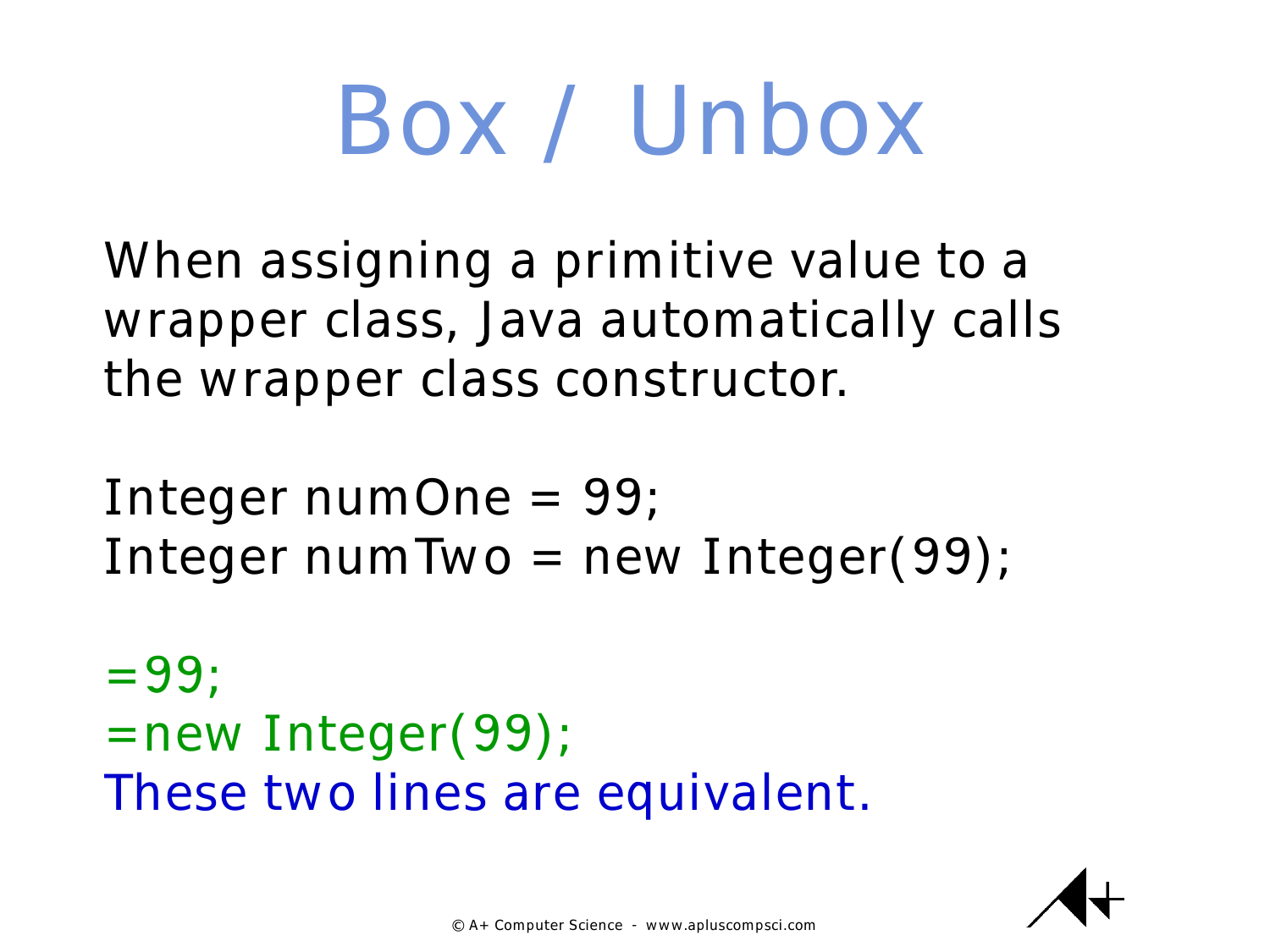

Box / Unbox
When assigning a primitive value to a
wrapper class, Java automatically calls
the wrapper class constructor.

Integer numOne = 99;
Integer numTwo = new Integer(99);

=99;
=new Integer(99);
These two lines are equivalent.

© A+ Computer Science  -  www.apluscompsci.com